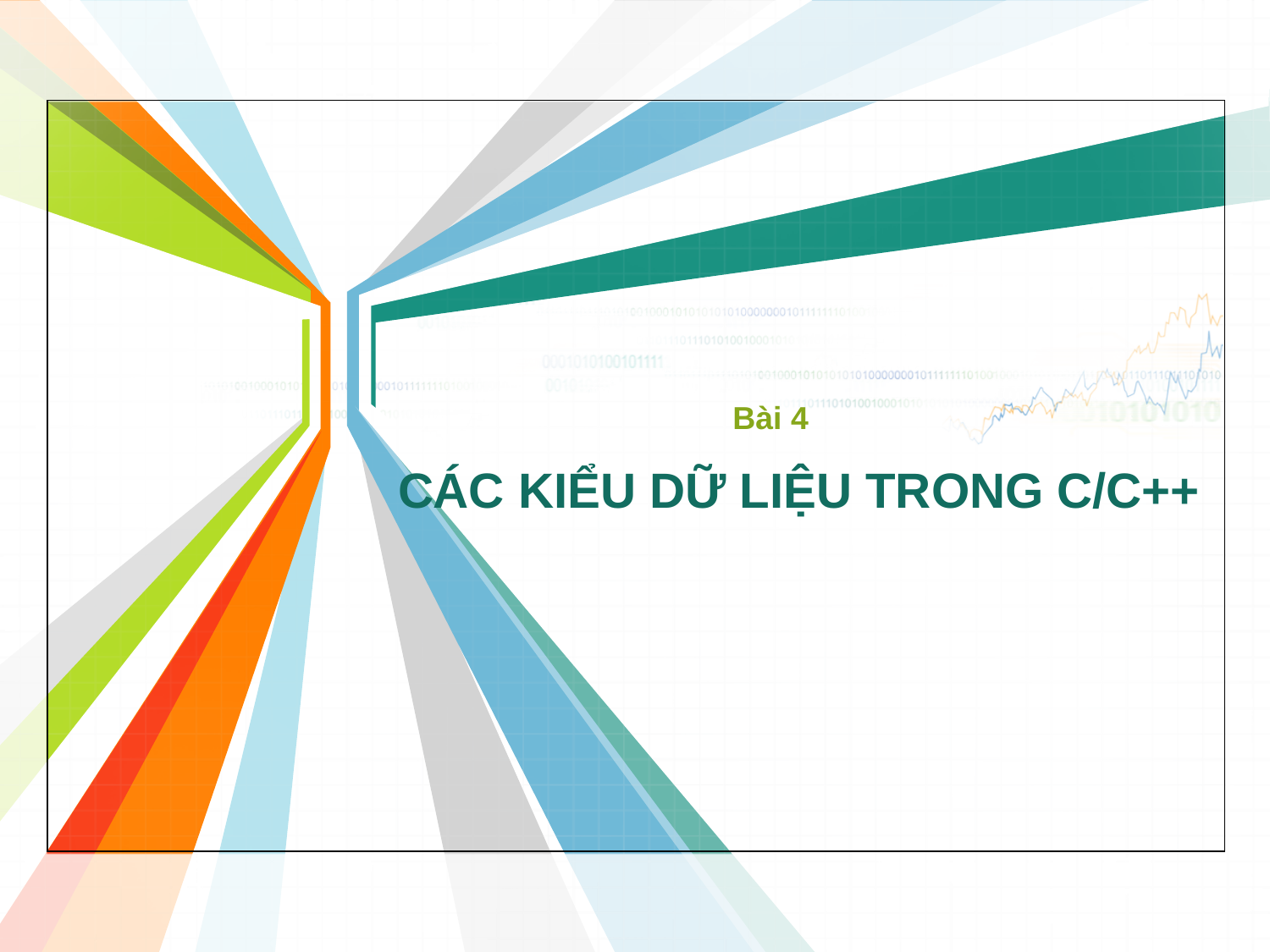

Bài 4
# CÁC KIỂU DỮ LIỆU TRONG C/C++